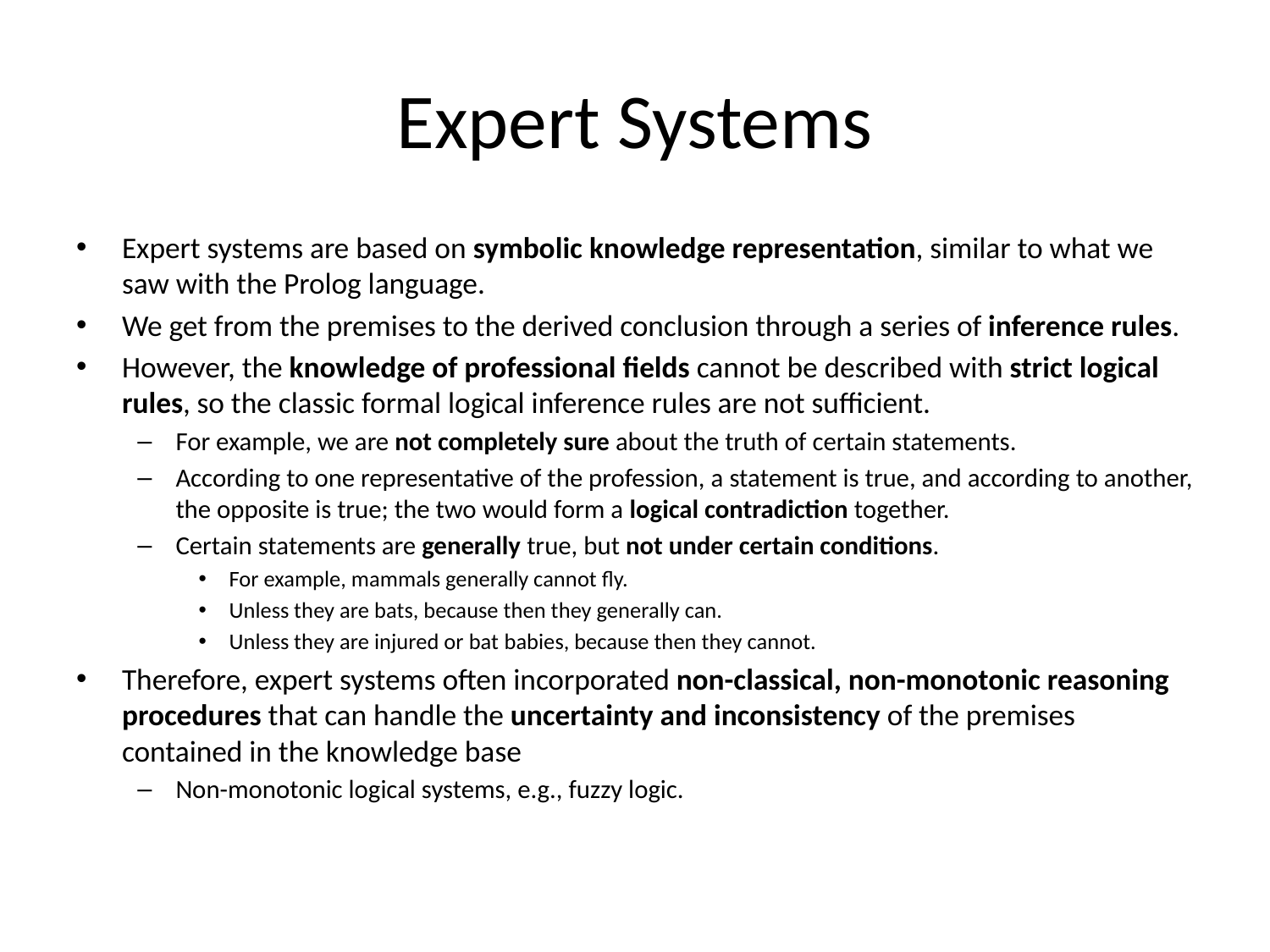

# Expert Systems
Expert systems are based on symbolic knowledge representation, similar to what we saw with the Prolog language.
We get from the premises to the derived conclusion through a series of inference rules.
However, the knowledge of professional fields cannot be described with strict logical rules, so the classic formal logical inference rules are not sufficient.
For example, we are not completely sure about the truth of certain statements.
According to one representative of the profession, a statement is true, and according to another, the opposite is true; the two would form a logical contradiction together.
Certain statements are generally true, but not under certain conditions.
For example, mammals generally cannot fly.
Unless they are bats, because then they generally can.
Unless they are injured or bat babies, because then they cannot.
Therefore, expert systems often incorporated non-classical, non-monotonic reasoning procedures that can handle the uncertainty and inconsistency of the premises contained in the knowledge base
Non-monotonic logical systems, e.g., fuzzy logic.